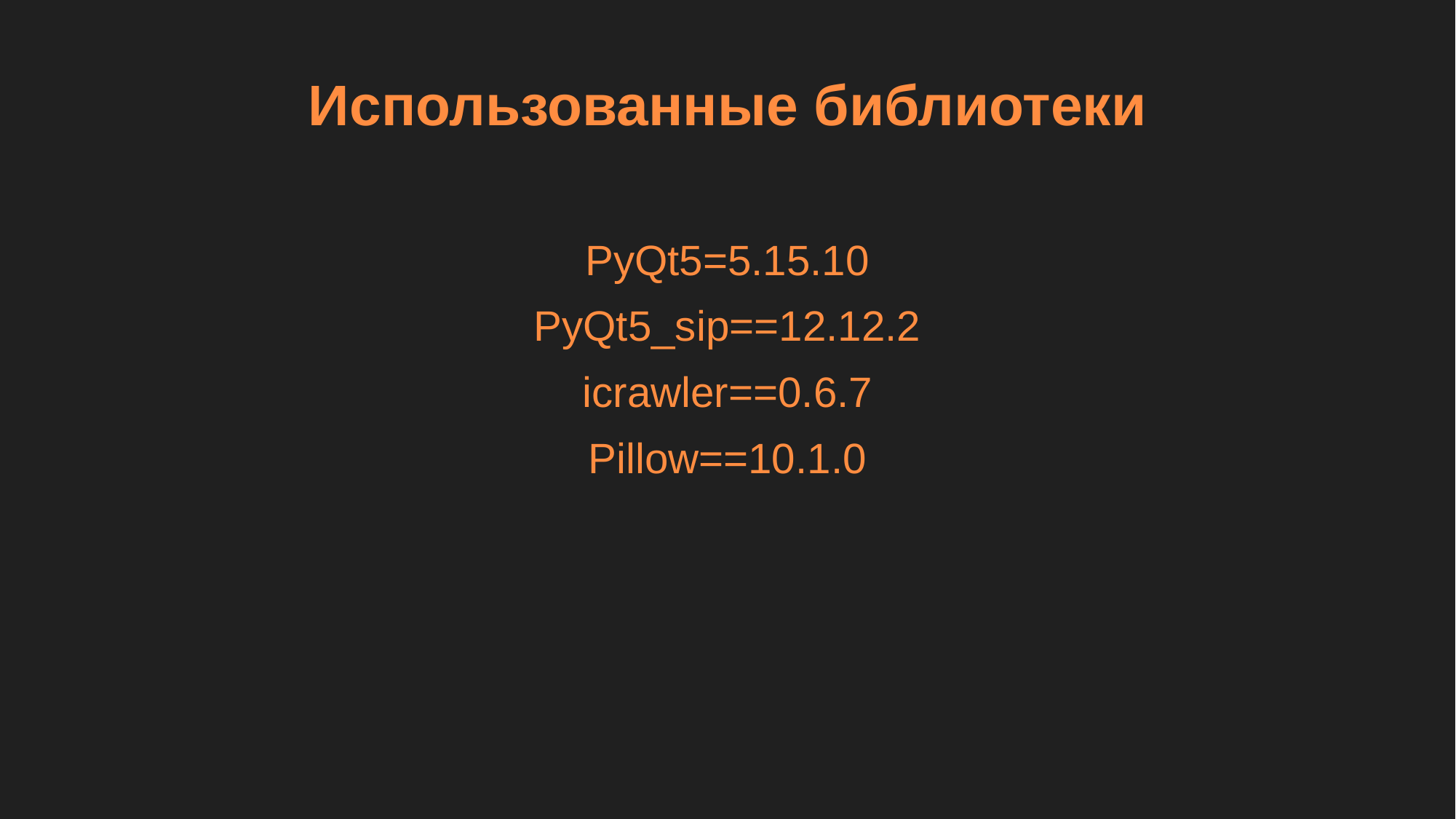

# Использованные библиотеки
PyQt5=5.15.10
PyQt5_sip==12.12.2
icrawler==0.6.7
Pillow==10.1.0